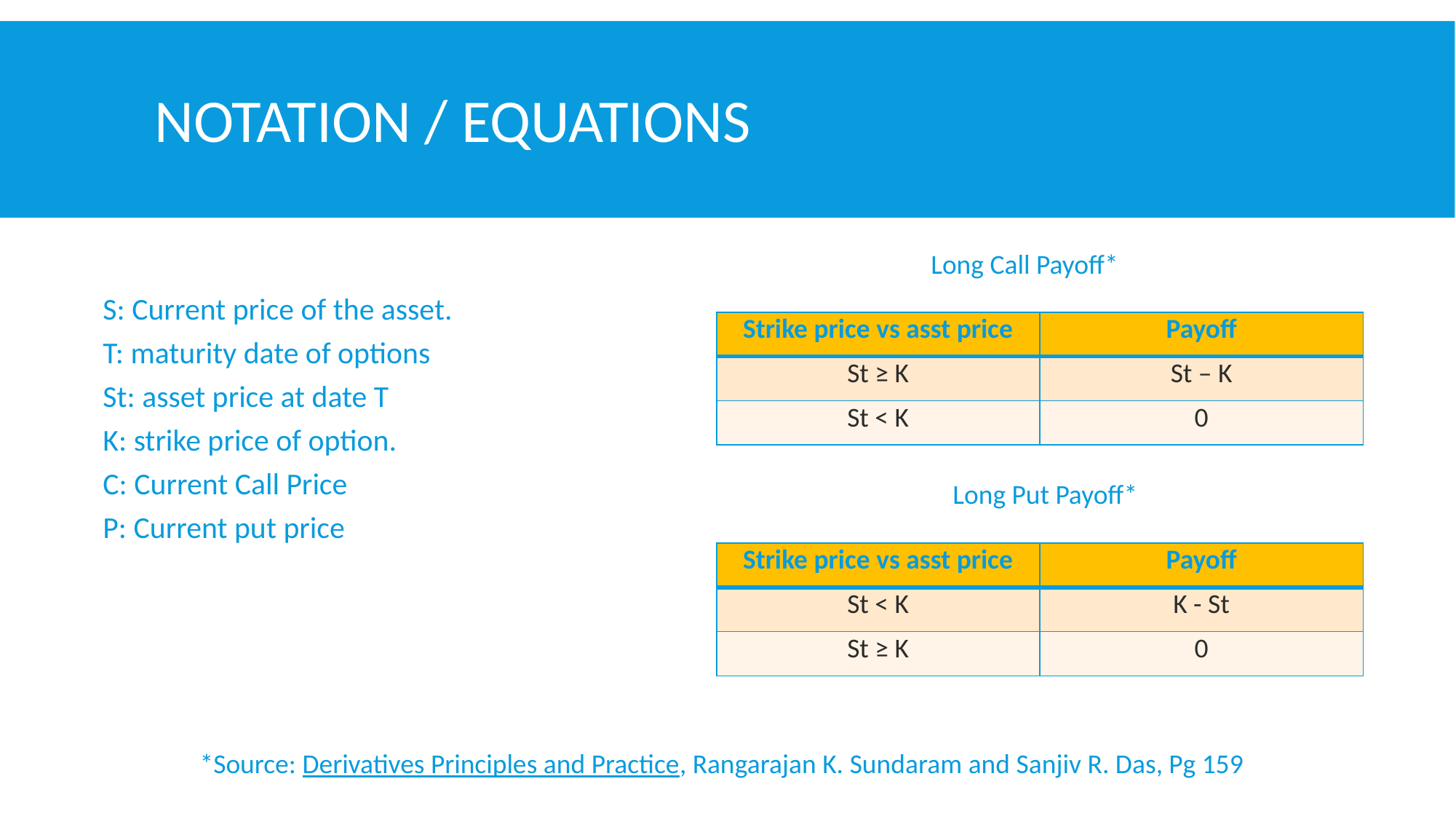

# Notation / Equations
Long Call Payoff*
S: Current price of the asset.
T: maturity date of options
St: asset price at date T
K: strike price of option.
C: Current Call Price
P: Current put price
| Strike price vs asst price | Payoff |
| --- | --- |
| St ≥ K | St – K |
| St < K | 0 |
Long Put Payoff*
| Strike price vs asst price | Payoff |
| --- | --- |
| St < K | K - St |
| St ≥ K | 0 |
*Source: Derivatives Principles and Practice, Rangarajan K. Sundaram and Sanjiv R. Das, Pg 159